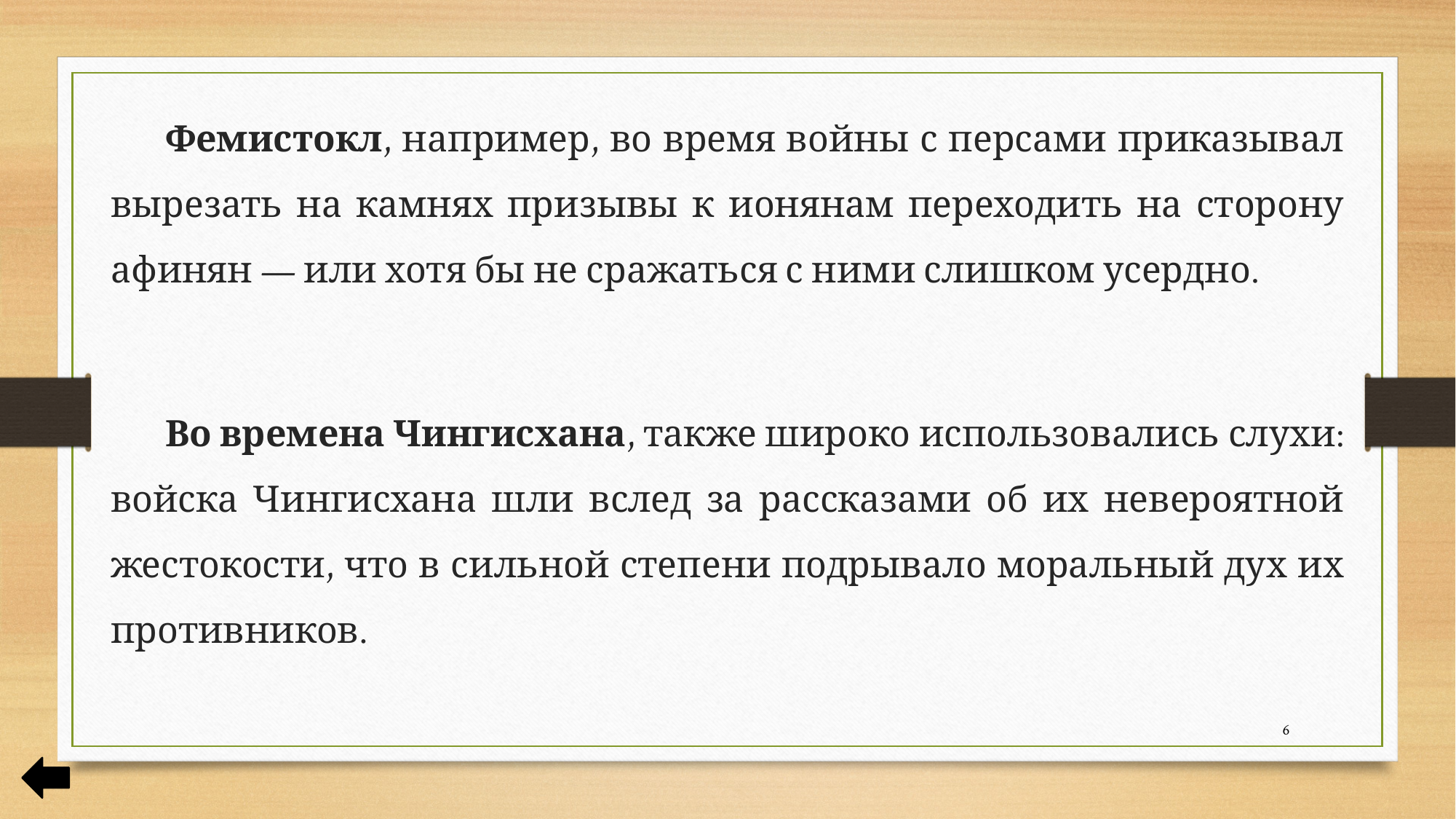

Фемистокл, например, во время войны с персами приказывал вырезать на камнях призывы к ионянам переходить на сторону афинян — или хотя бы не сражаться с ними слишком усердно.

Во времена Чингисхана, также широко использовались слухи: войска Чингисхана шли вслед за рассказами об их невероятной жестокости, что в сильной степени подрывало моральный дух их противников.
6